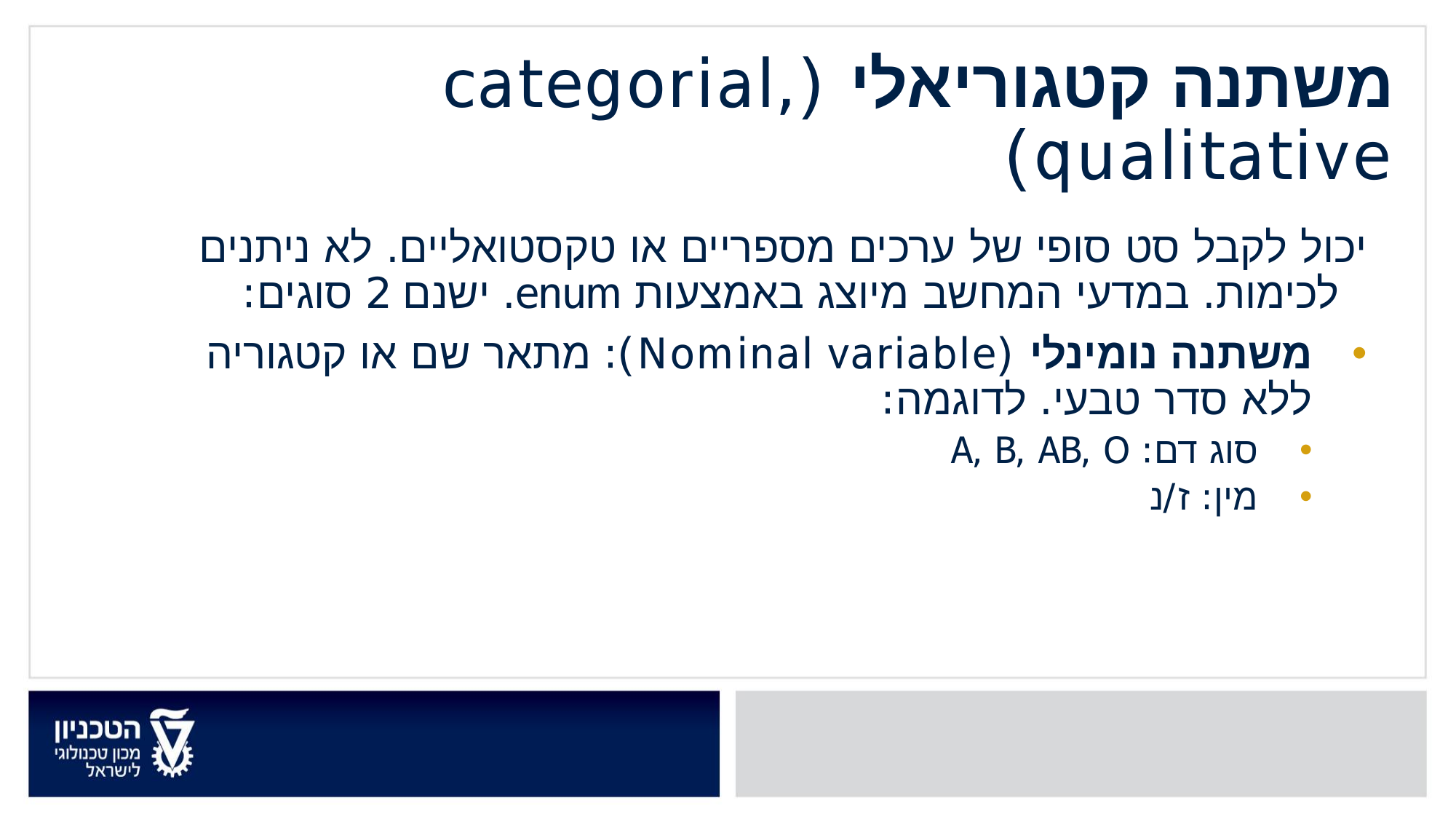

# משתנה קטגוריאלי (categorial, qualitative)
יכול לקבל סט סופי של ערכים מספריים או טקסטואליים. לא ניתנים לכימות. במדעי המחשב מיוצג באמצעות enum. ישנם 2 סוגים:
משתנה נומינלי (Nominal variable): מתאר שם או קטגוריה ללא סדר טבעי. לדוגמה:
סוג דם: A, B, AB, O
מין: ז/נ